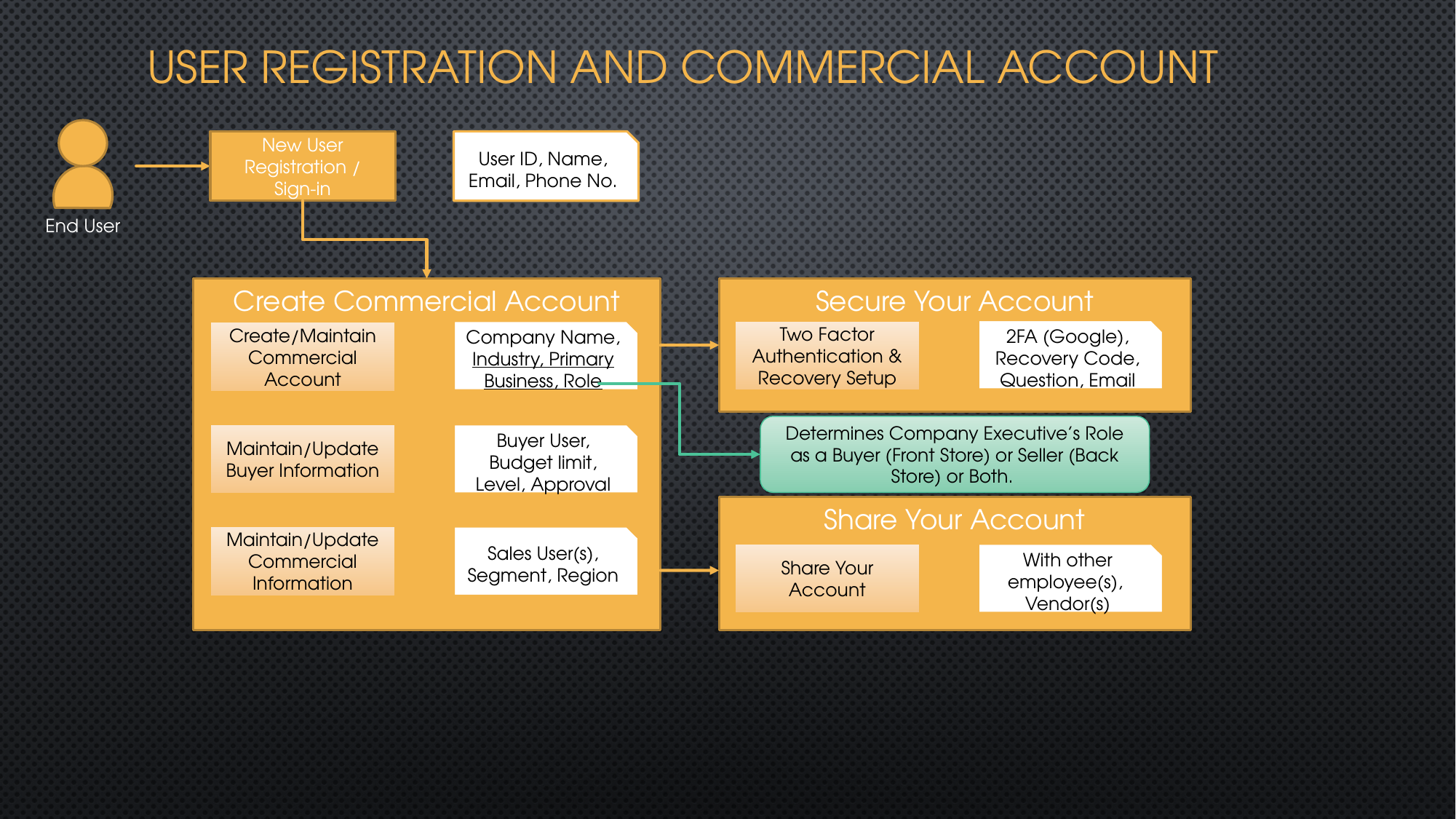

# User registration and commercial account

End User
New User Registration / Sign-in
User ID, Name, Email, Phone No.
Create Commercial Account
Secure Your Account
2FA (Google), Recovery Code, Question, Email
Company Name, Industry, Primary Business, Role
Two Factor Authentication & Recovery Setup
Create/Maintain Commercial Account
Determines Company Executive’s Role as a Buyer (Front Store) or Seller (Back Store) or Both.
Maintain/Update Buyer Information
Buyer User, Budget limit, Level, Approval
Share Your Account
Maintain/Update Commercial Information
Sales User(s), Segment, Region
Share Your Account
With other employee(s),  Vendor(s)